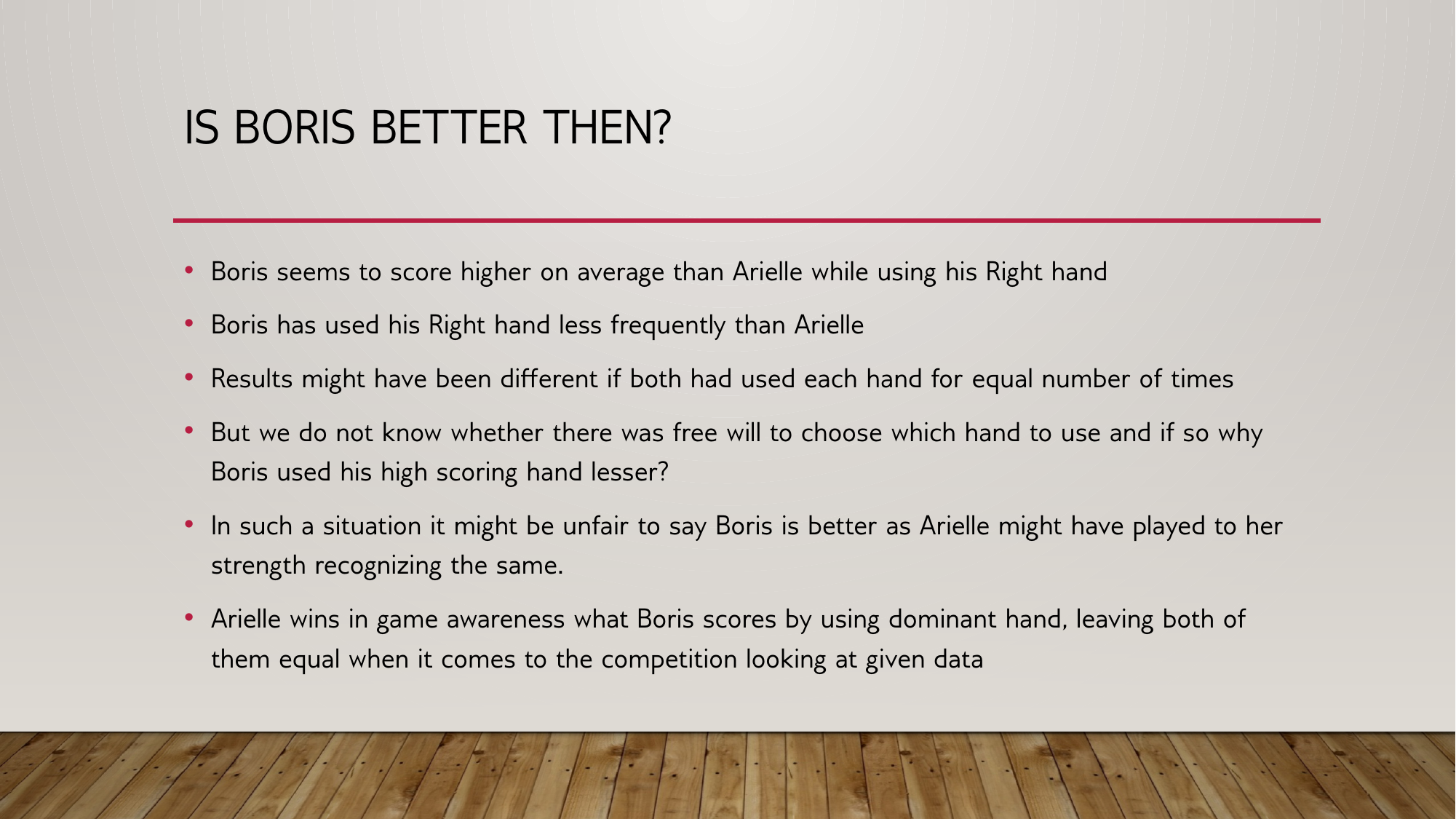

# Is Boris better then?
Boris seems to score higher on average than Arielle while using his Right hand
Boris has used his Right hand less frequently than Arielle
Results might have been different if both had used each hand for equal number of times
But we do not know whether there was free will to choose which hand to use and if so why Boris used his high scoring hand lesser?
In such a situation it might be unfair to say Boris is better as Arielle might have played to her strength recognizing the same.
Arielle wins in game awareness what Boris scores by using dominant hand, leaving both of them equal when it comes to the competition looking at given data